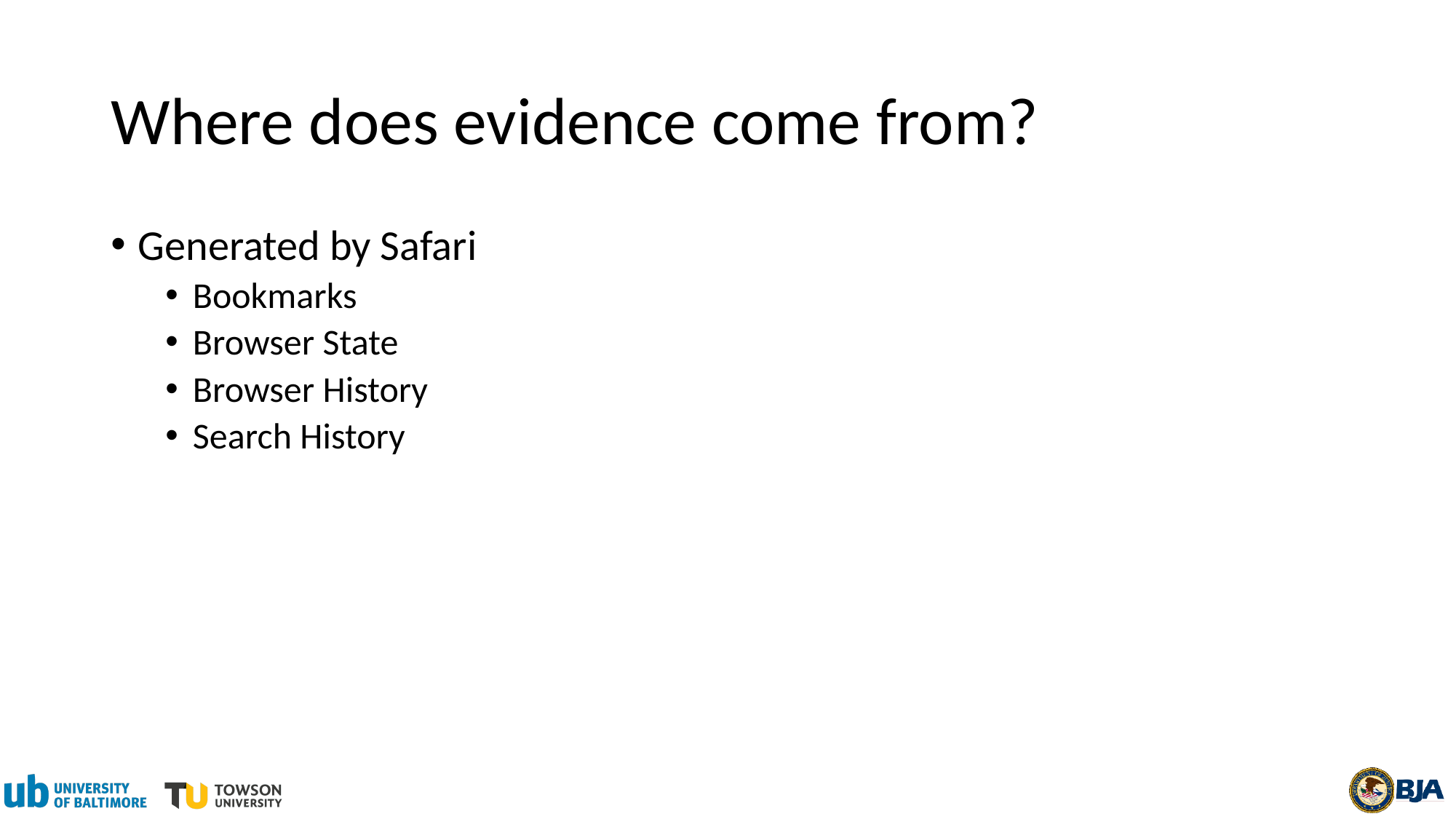

# Where does evidence come from?
Generated by Safari
Bookmarks
Browser State
Browser History
Search History